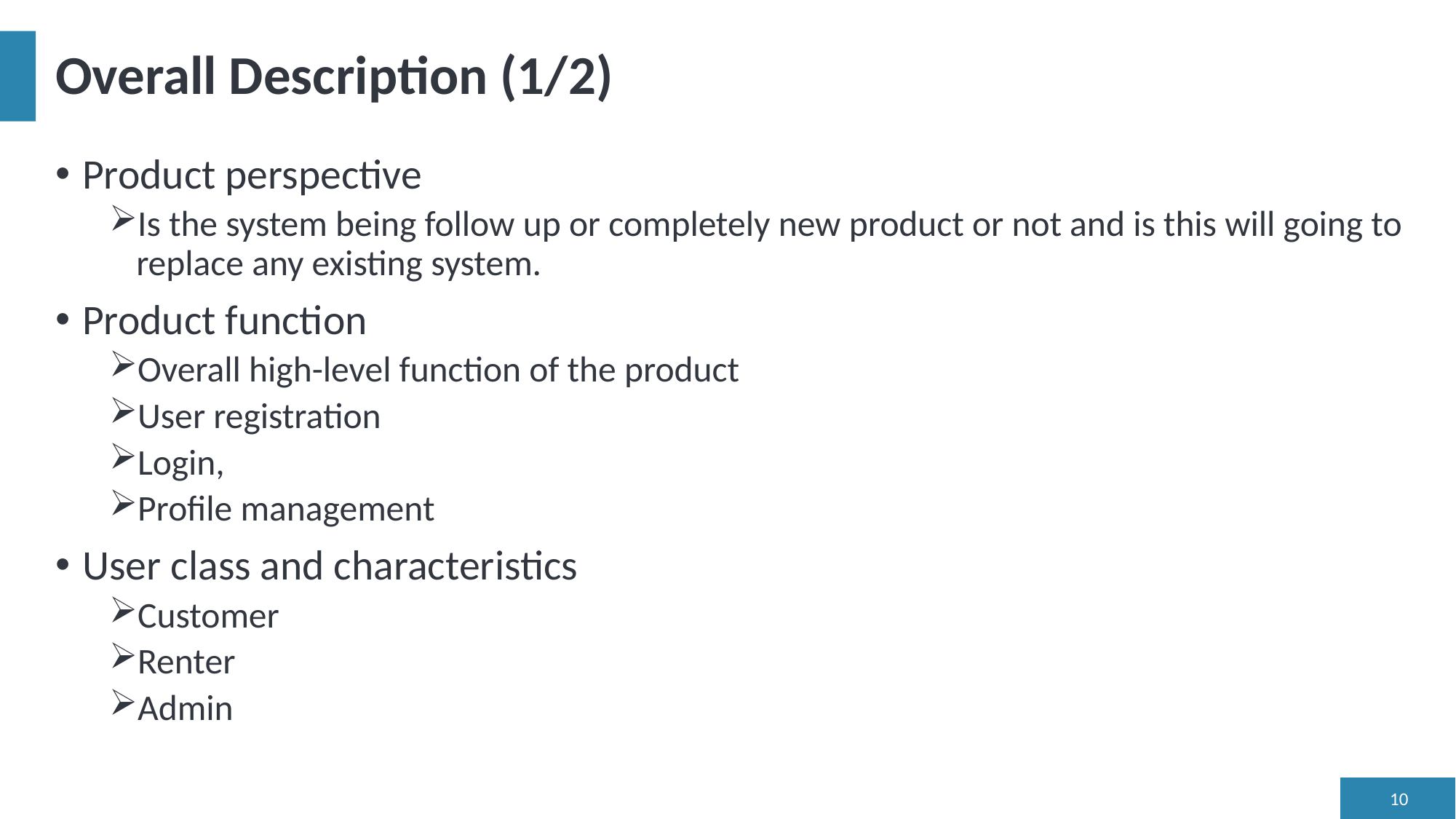

# Overall Description (1/2)
Product perspective
Is the system being follow up or completely new product or not and is this will going to replace any existing system.
Product function
Overall high-level function of the product
User registration
Login,
Profile management
User class and characteristics
Customer
Renter
Admin
10